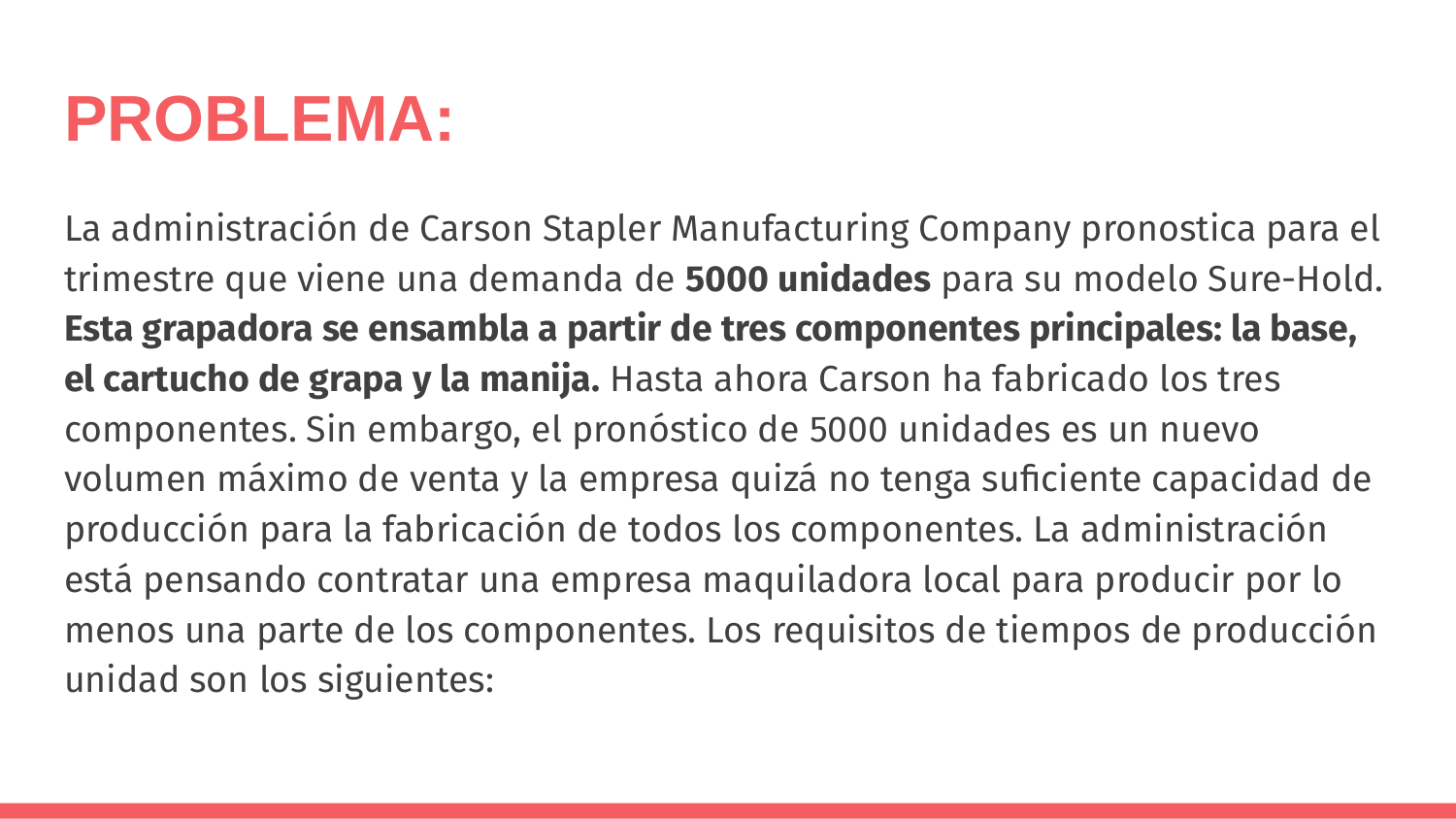

# PROBLEMA:
La administración de Carson Stapler Manufacturing Company pronostica para el trimestre que viene una demanda de 5000 unidades para su modelo Sure-Hold. Esta grapadora se ensambla a partir de tres componentes principales: la base, el cartucho de grapa y la manija. Hasta ahora Carson ha fabricado los tres componentes. Sin embargo, el pronóstico de 5000 unidades es un nuevo volumen máximo de venta y la empresa quizá no tenga suficiente capacidad de producción para la fabricación de todos los componentes. La administración está pensando contratar una empresa maquiladora local para producir por lo menos una parte de los componentes. Los requisitos de tiempos de producción unidad son los siguientes: